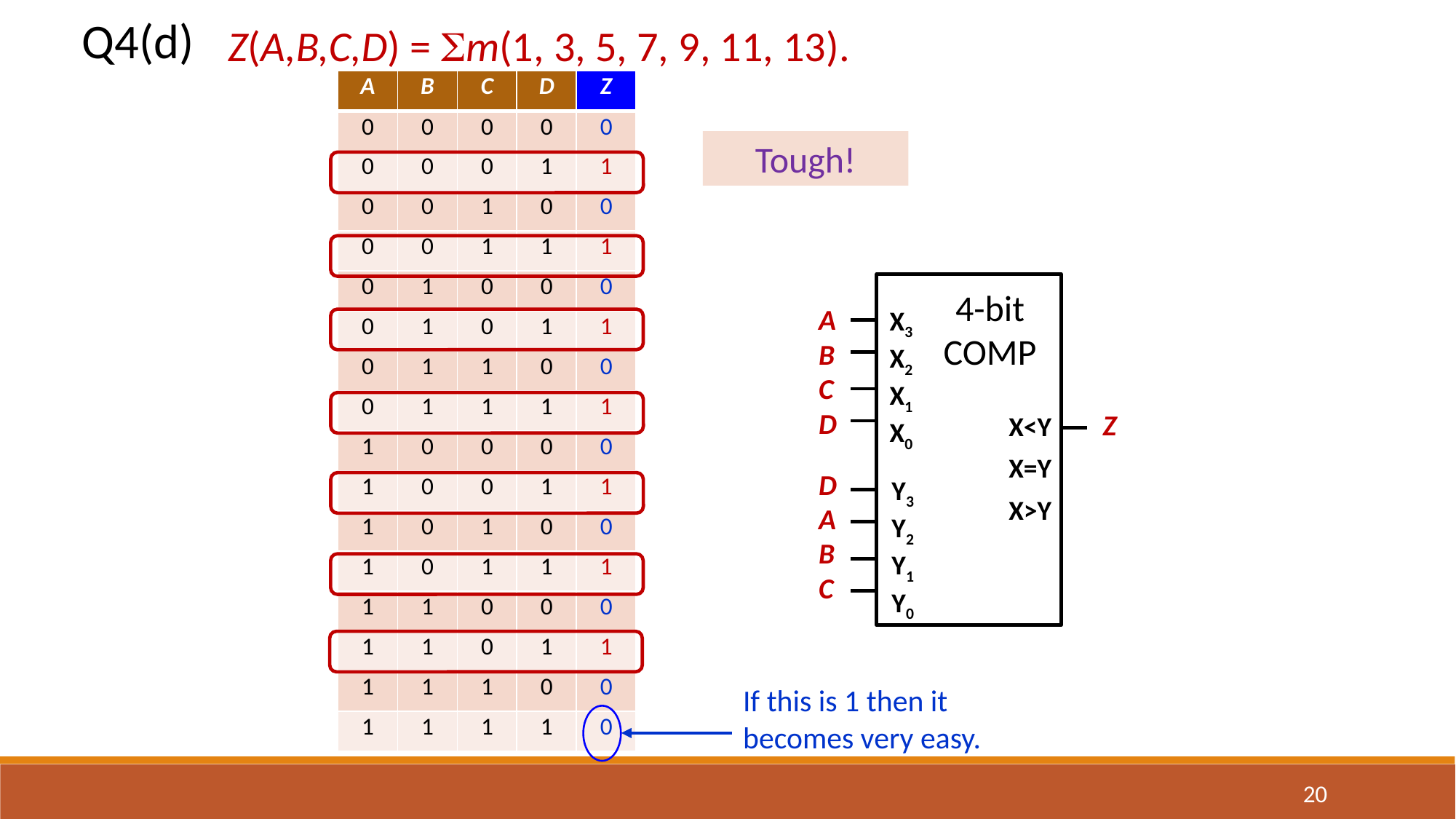

Q4(d)
Z(A,B,C,D) = Σm(1, 3, 5, 7, 9, 11, 13).
| A | B | C | D | Z |
| --- | --- | --- | --- | --- |
| 0 | 0 | 0 | 0 | 0 |
| 0 | 0 | 0 | 1 | 1 |
| 0 | 0 | 1 | 0 | 0 |
| 0 | 0 | 1 | 1 | 1 |
| 0 | 1 | 0 | 0 | 0 |
| 0 | 1 | 0 | 1 | 1 |
| 0 | 1 | 1 | 0 | 0 |
| 0 | 1 | 1 | 1 | 1 |
| 1 | 0 | 0 | 0 | 0 |
| 1 | 0 | 0 | 1 | 1 |
| 1 | 0 | 1 | 0 | 0 |
| 1 | 0 | 1 | 1 | 1 |
| 1 | 1 | 0 | 0 | 0 |
| 1 | 1 | 0 | 1 | 1 |
| 1 | 1 | 1 | 0 | 0 |
| 1 | 1 | 1 | 1 | 0 |
Tough!

Cin
4-bit
COMP
X3
X2
X1
X0

X<Y
X=Y
X>Y
Y3
Y2
Y1
Y0
AB
C
D

Z
D
A
B
C

If this is 1 then it becomes very easy.

20